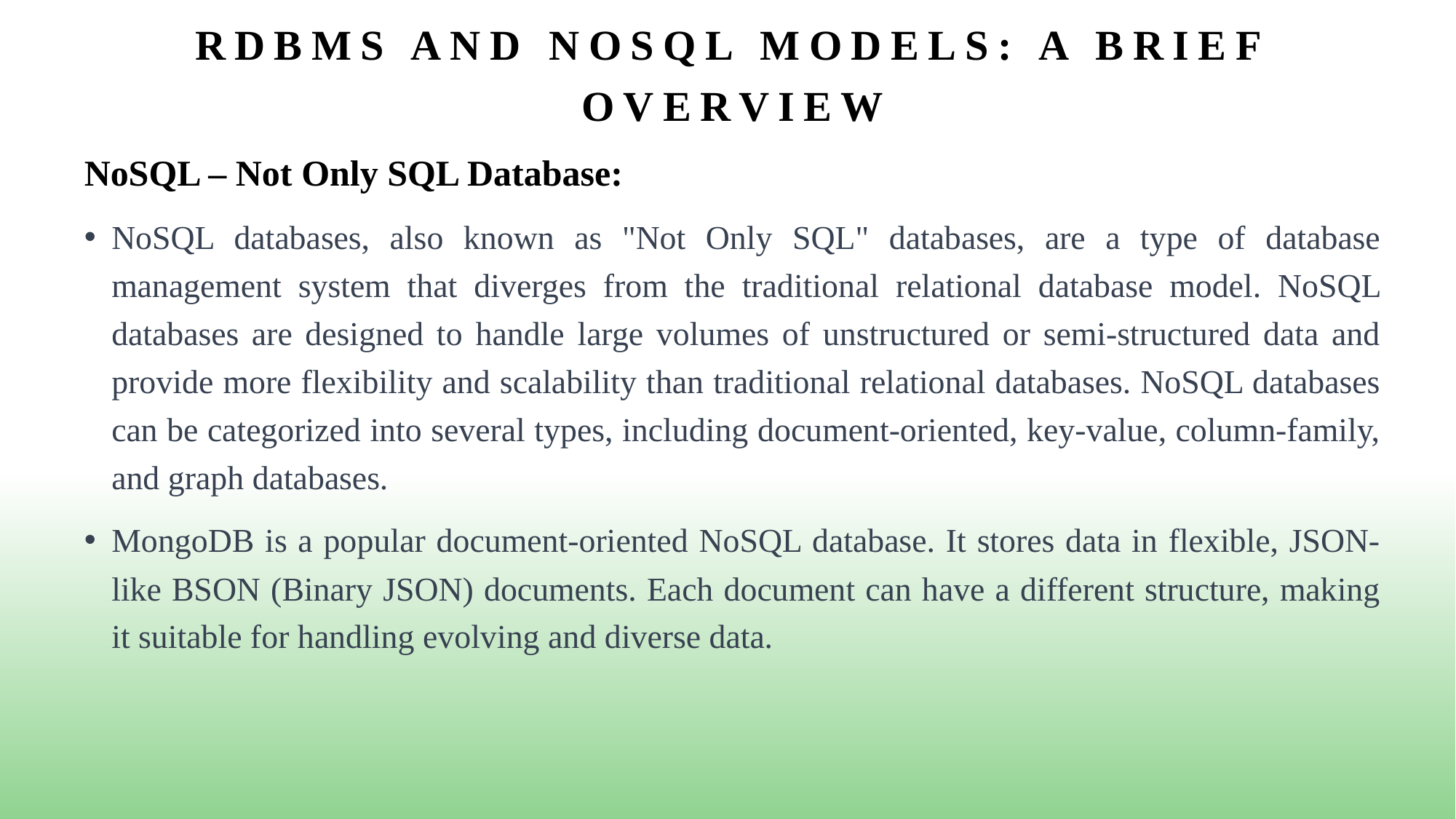

# RDBMS and NoSQL Models: A Brief Overview
NoSQL – Not Only SQL Database:
NoSQL databases, also known as "Not Only SQL" databases, are a type of database management system that diverges from the traditional relational database model. NoSQL databases are designed to handle large volumes of unstructured or semi-structured data and provide more flexibility and scalability than traditional relational databases. NoSQL databases can be categorized into several types, including document-oriented, key-value, column-family, and graph databases.
MongoDB is a popular document-oriented NoSQL database. It stores data in flexible, JSON-like BSON (Binary JSON) documents. Each document can have a different structure, making it suitable for handling evolving and diverse data.